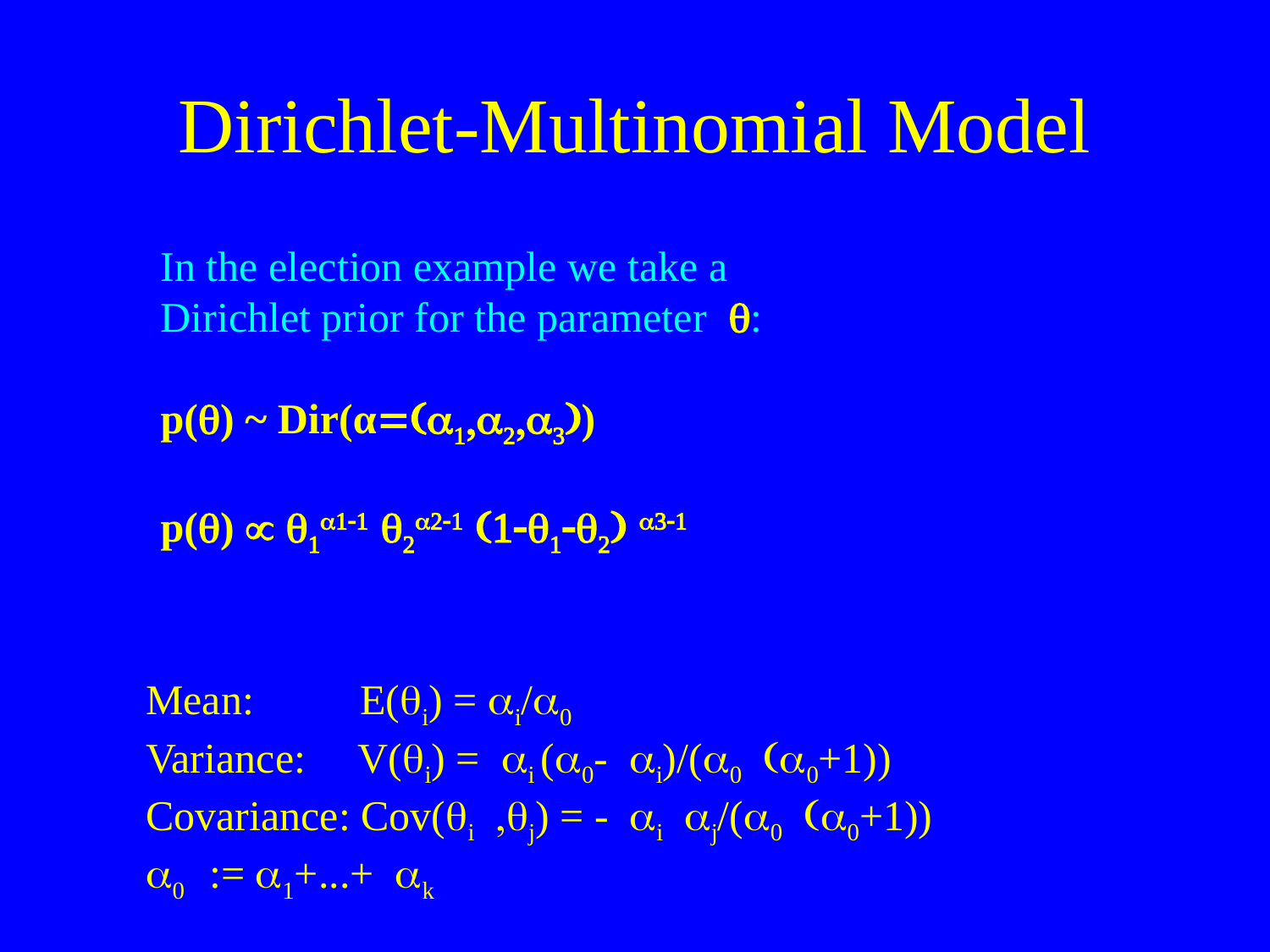

# Dirichlet-Multinomial Model
In the election example we take a Dirichlet prior for the parameter  θ:

p(θ) ~ Dir(α=(α1,α2,α3))

p(θ) ∝ θ1α1−1 θ2α2−1 (1−θ1−θ2) α3−1

Mean:          E(θi) = αi/α0
Variance:     V(θi) = αi (α0- αi)/(α0 (α0+1))
Covariance: Cov(θi ,θj) = - αi αj/(α0 (α0+1))
α0  := α1+...+ αk